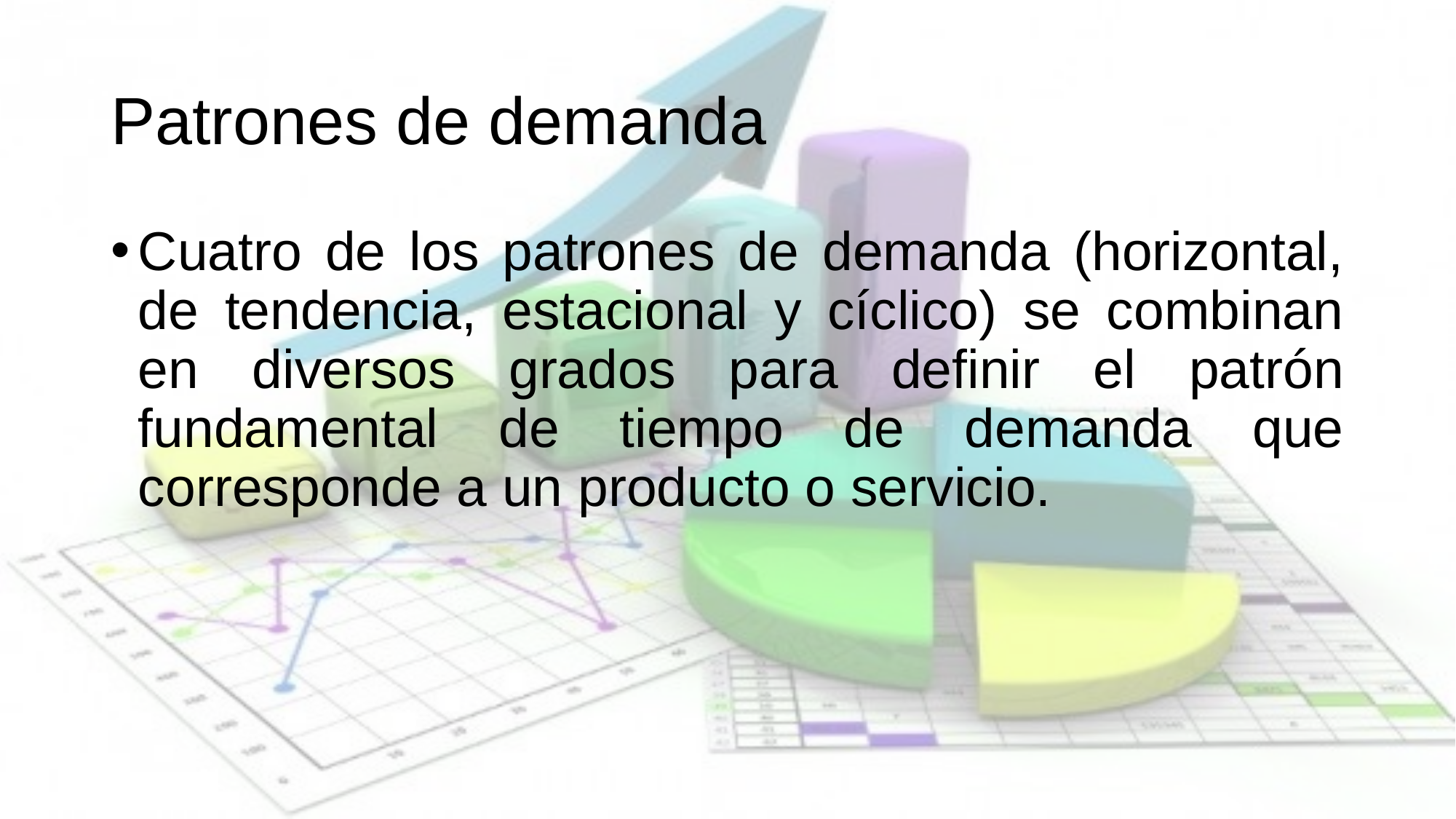

# Patrones de demanda
Cuatro de los patrones de demanda (horizontal, de tendencia, estacional y cíclico) se combinan en diversos grados para definir el patrón fundamental de tiempo de demanda que corresponde a un producto o servicio.